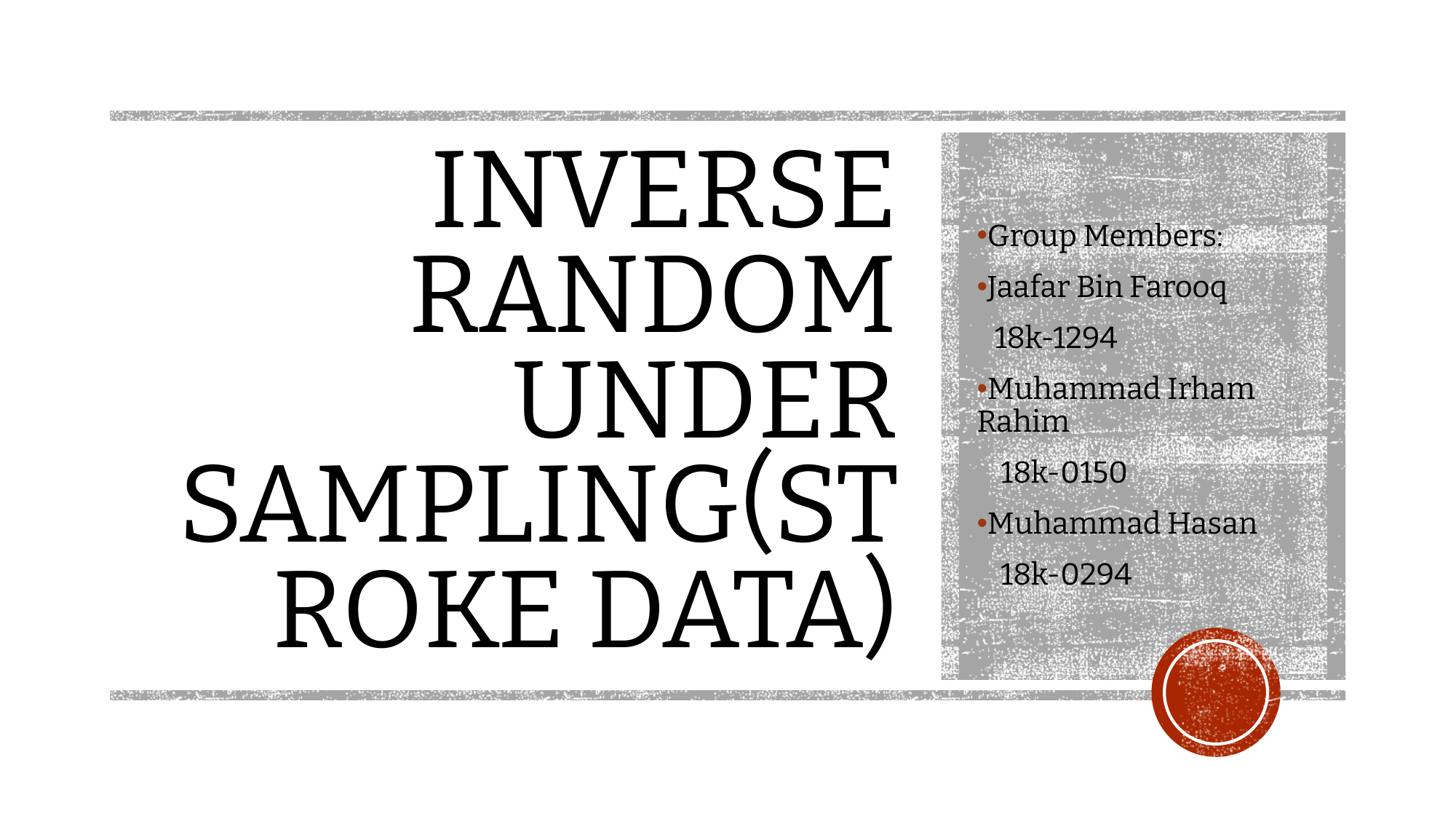

# INVERSE RANDOM UNDER SAMPLING(STROKE DATA)
Group Members:
Jaafar Bin Farooq
   18k-1294
Muhammad Irham Rahim
    18k-0150
Muhammad Hasan
    18k-0294